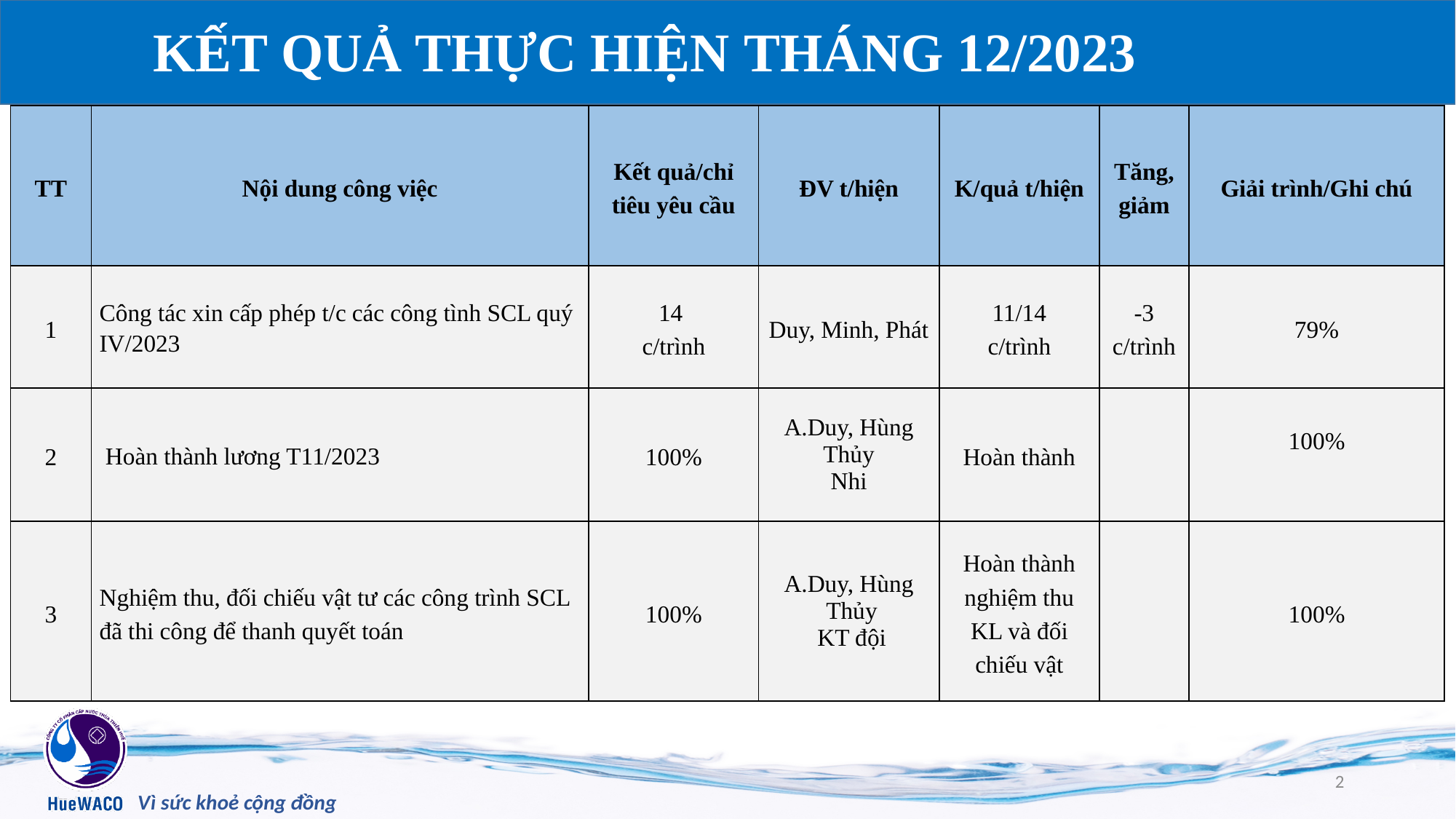

KẾT QUẢ THỰC HIỆN THÁNG 12/2023

| TT | Nội dung công việc | Kết quả/chỉ tiêu yêu cầu | ĐV t/hiện | K/quả t/hiện | Tăng, giảm | Giải trình/Ghi chú |
| --- | --- | --- | --- | --- | --- | --- |
| 1 | Công tác xin cấp phép t/c các công tình SCL quý IV/2023 | 14 c/trình | Duy, Minh, Phát | 11/14 c/trình | -3 c/trình | 79% |
| 2 | Hoàn thành lương T11/2023 | 100% | A.Duy, Hùng Thủy Nhi | Hoàn thành |  | 100% |
| 3 | Nghiệm thu, đối chiếu vật tư các công trình SCL đã thi công để thanh quyết toán | 100% | A.Duy, Hùng Thủy KT đội | Hoàn thành nghiệm thu KL và đối chiếu vật |  | 100% |
2